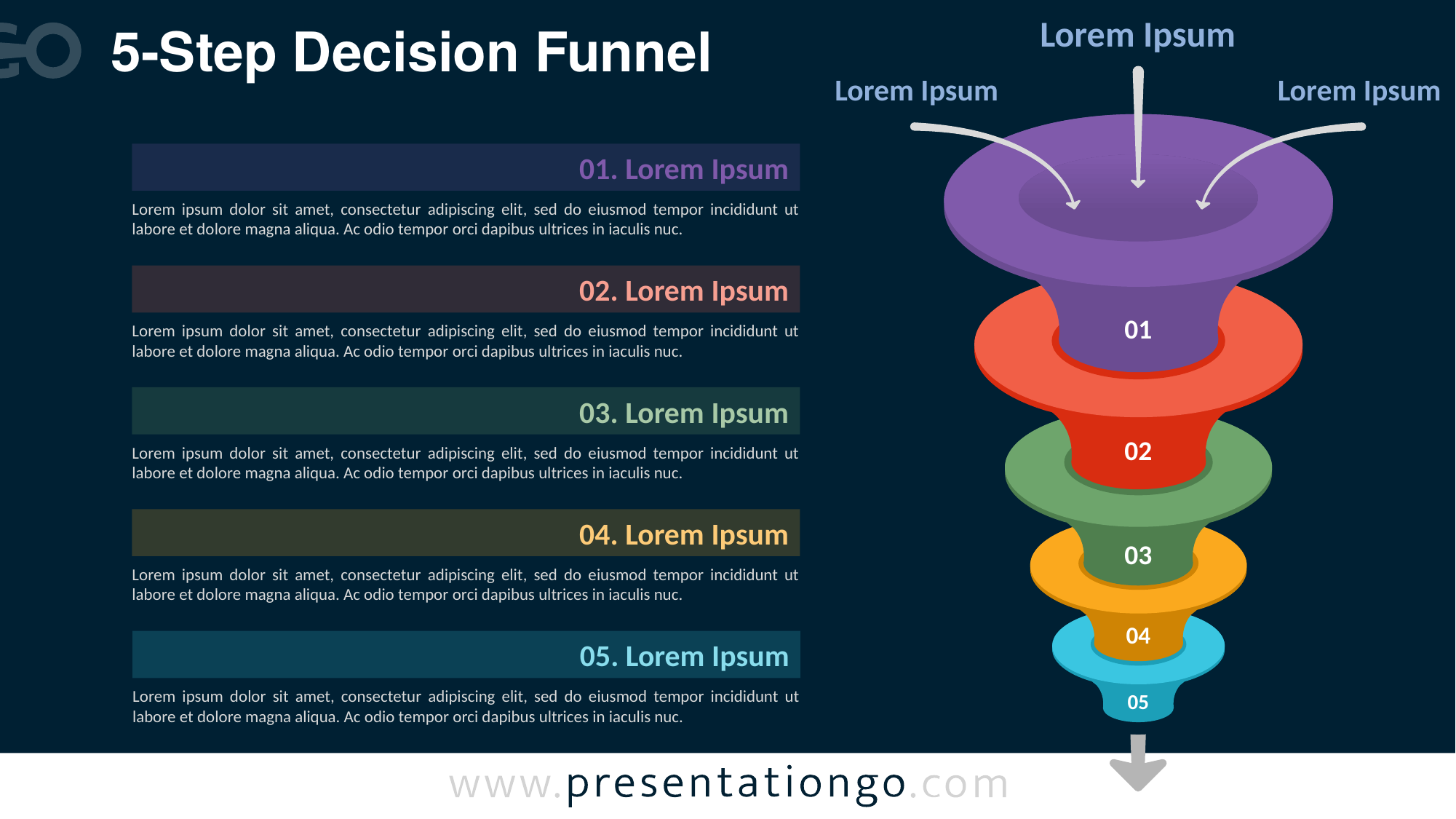

Lorem Ipsum
# 5-Step Decision Funnel
Lorem Ipsum
Lorem Ipsum

01

02

03

04

05

01. Lorem Ipsum
Lorem ipsum dolor sit amet, consectetur adipiscing elit, sed do eiusmod tempor incididunt ut labore et dolore magna aliqua. Ac odio tempor orci dapibus ultrices in iaculis nuc.
02. Lorem Ipsum
Lorem ipsum dolor sit amet, consectetur adipiscing elit, sed do eiusmod tempor incididunt ut labore et dolore magna aliqua. Ac odio tempor orci dapibus ultrices in iaculis nuc.
03. Lorem Ipsum
Lorem ipsum dolor sit amet, consectetur adipiscing elit, sed do eiusmod tempor incididunt ut labore et dolore magna aliqua. Ac odio tempor orci dapibus ultrices in iaculis nuc.
04. Lorem Ipsum
Lorem ipsum dolor sit amet, consectetur adipiscing elit, sed do eiusmod tempor incididunt ut labore et dolore magna aliqua. Ac odio tempor orci dapibus ultrices in iaculis nuc.
05. Lorem Ipsum
Lorem ipsum dolor sit amet, consectetur adipiscing elit, sed do eiusmod tempor incididunt ut labore et dolore magna aliqua. Ac odio tempor orci dapibus ultrices in iaculis nuc.